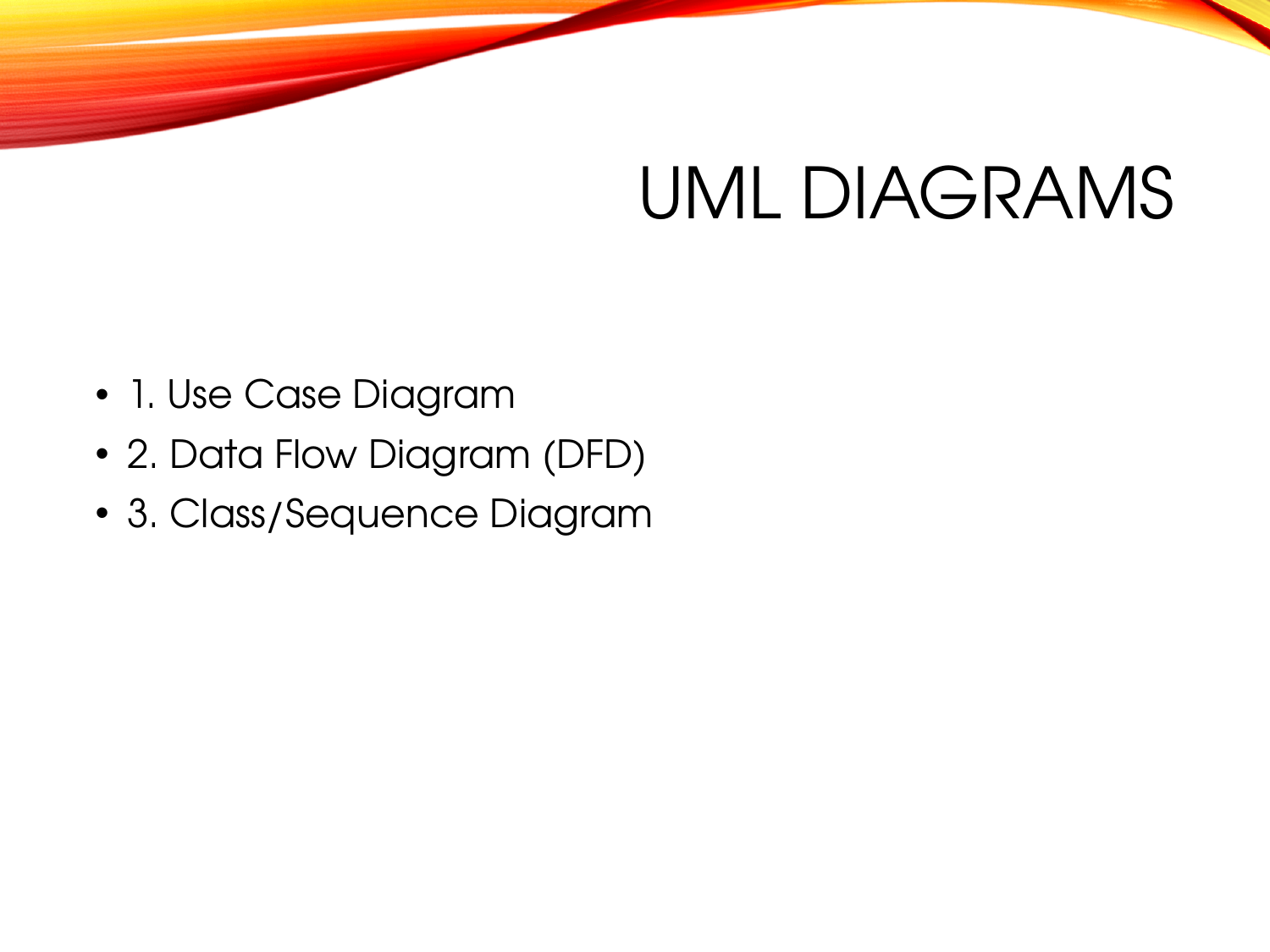

# UML Diagrams

1. Use Case Diagram
2. Data Flow Diagram (DFD)
3. Class/Sequence Diagram